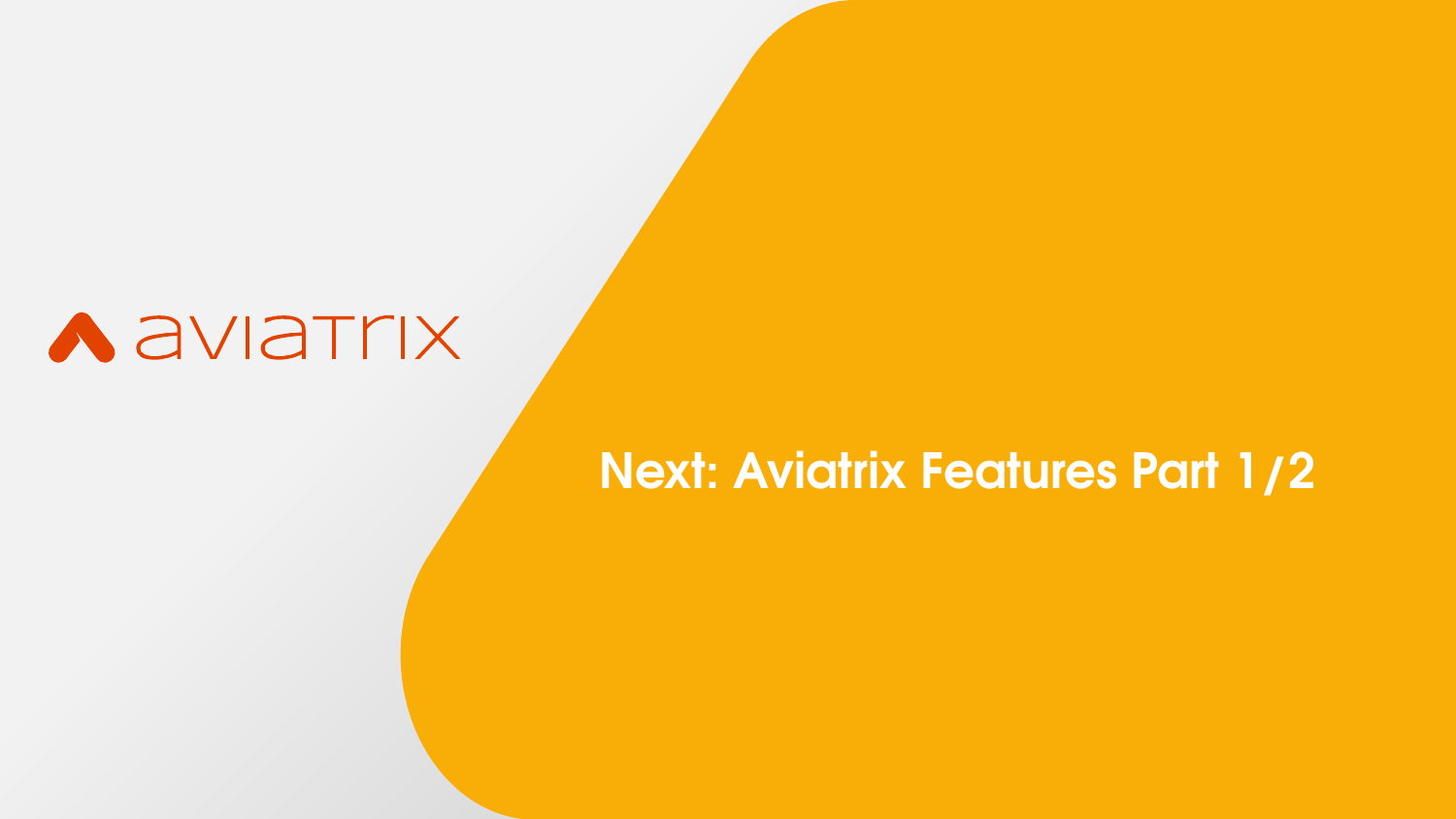

# Next: Aviatrix Features Part 1/2

7